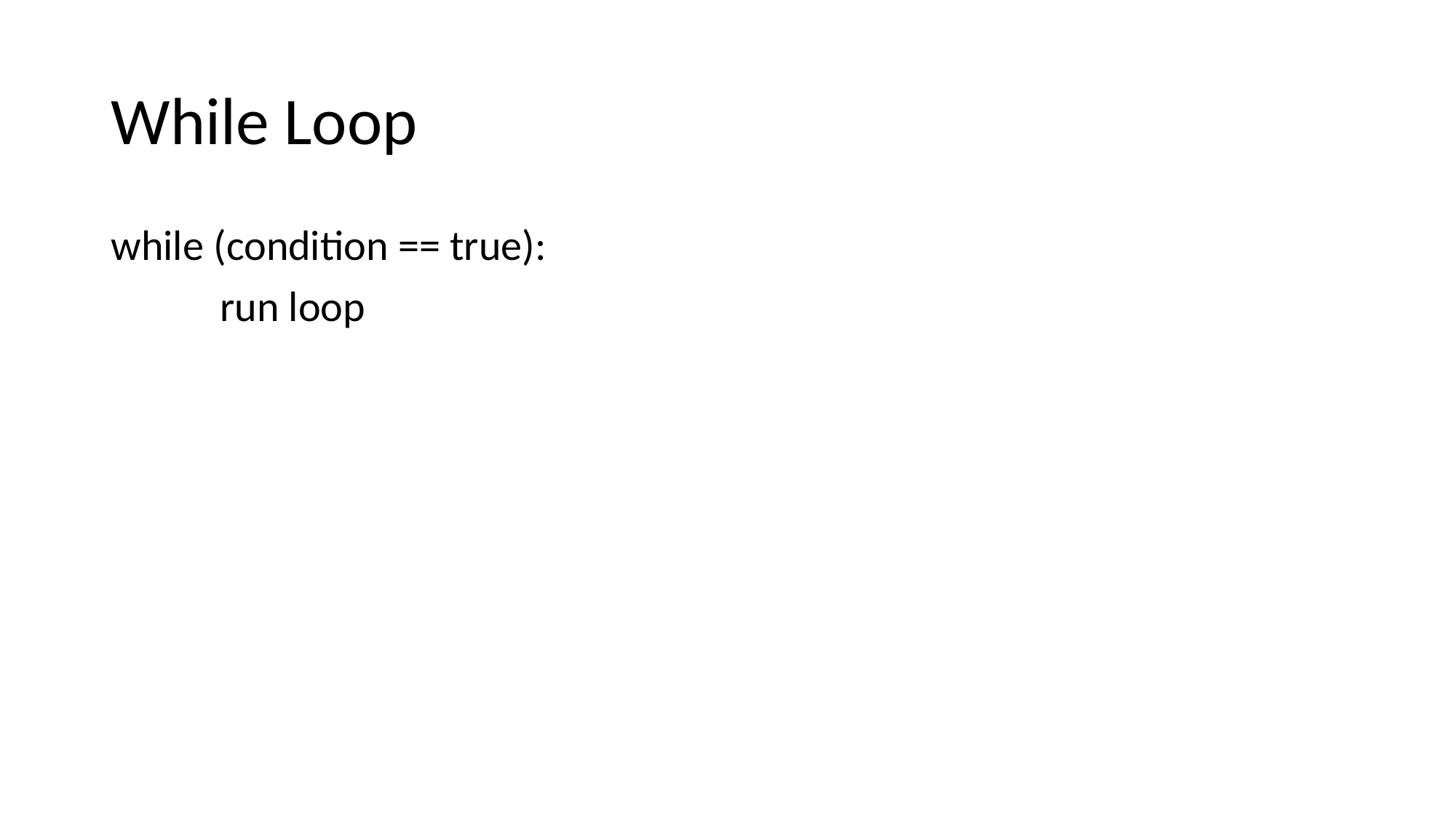

# While Loop
while (condition == true):
	run loop